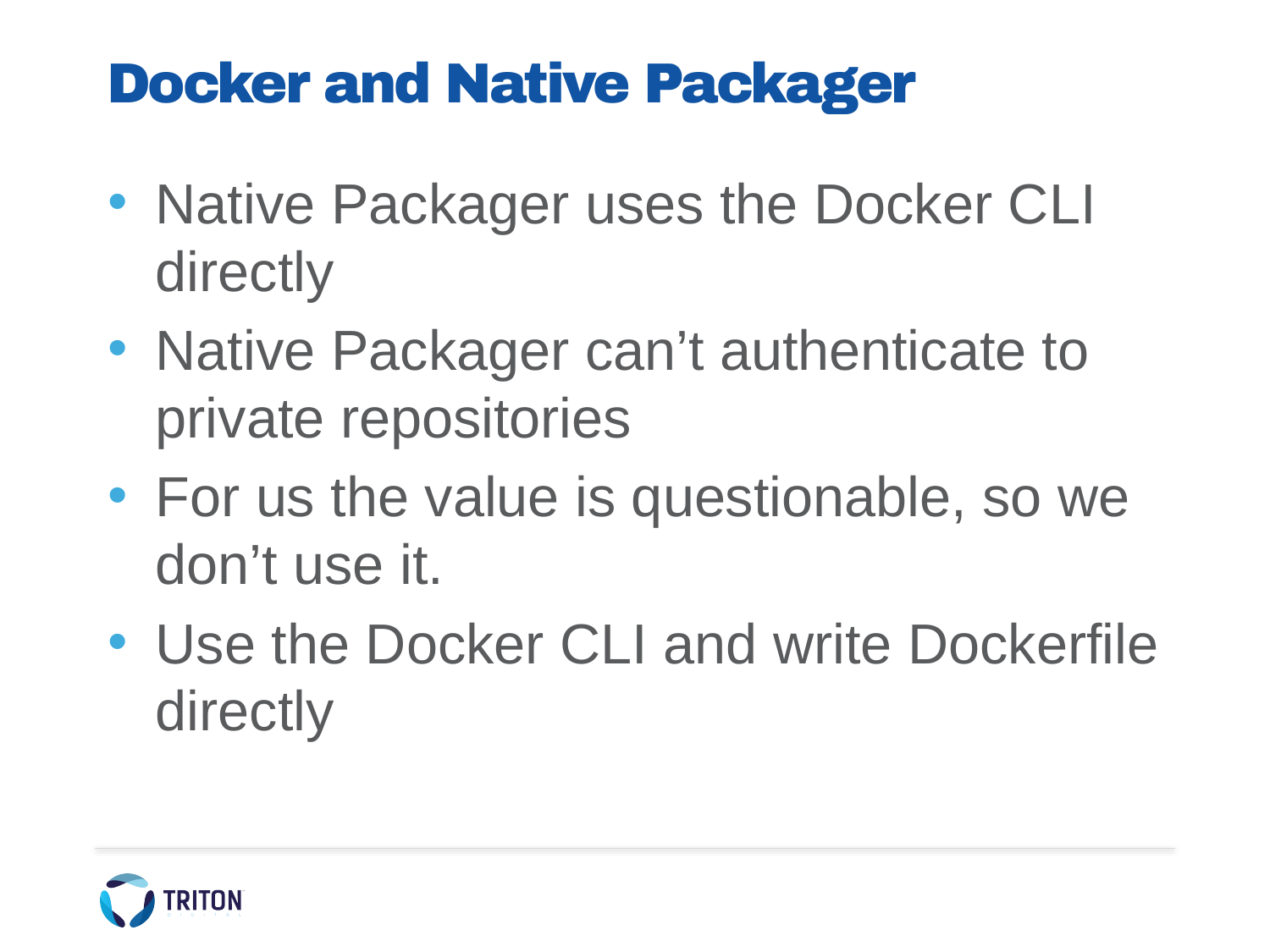

# Docker and Native Packager
Native Packager uses the Docker CLI directly
Native Packager can’t authenticate to private repositories
For us the value is questionable, so we don’t use it.
Use the Docker CLI and write Dockerfile directly